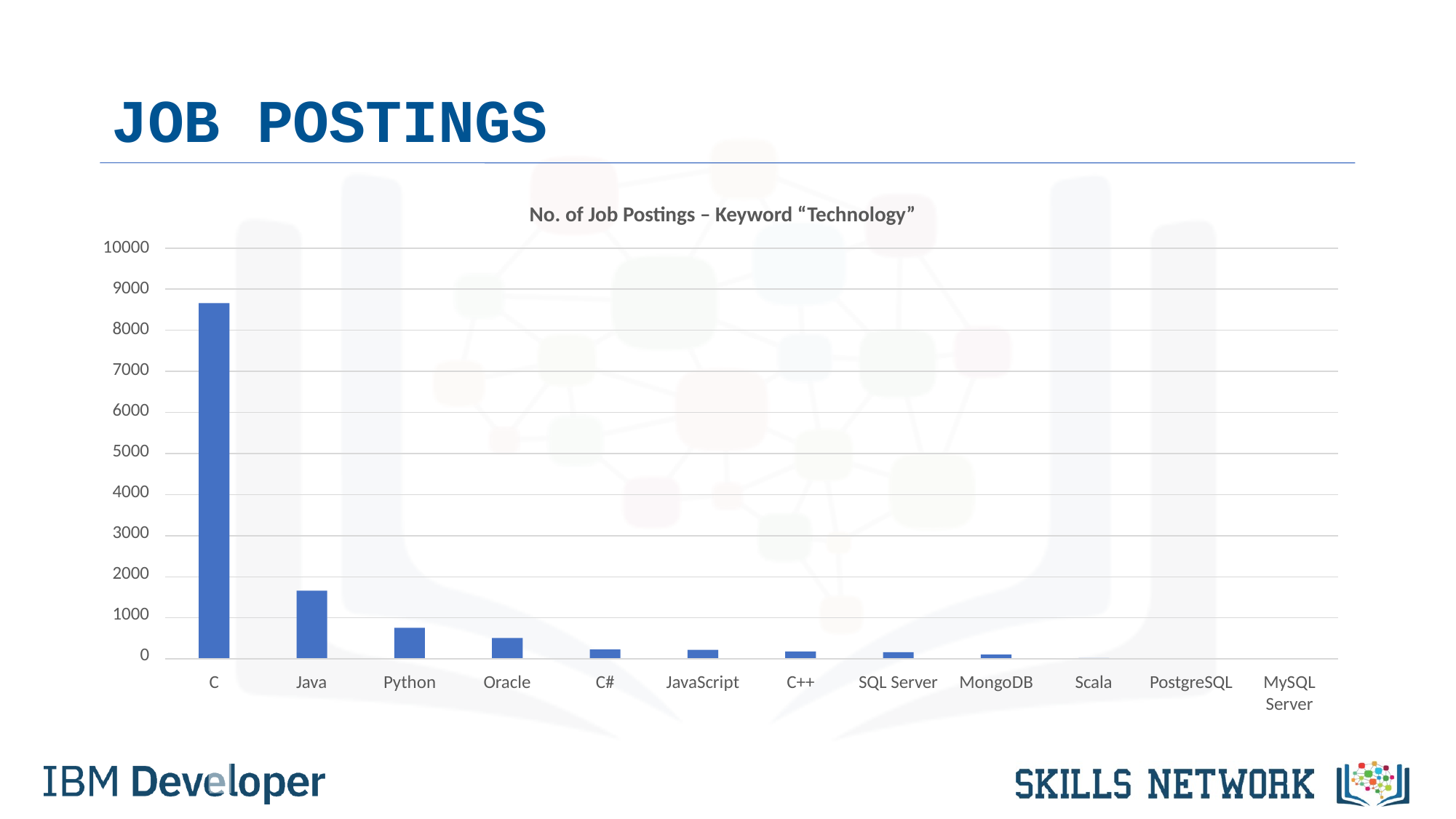

# JOB POSTINGS

No. of Job Postings – Keyword “Technology”
10000

9000

8000

7000

6000

5000

4000

3000

2000

1000

0

C
Java
Python
Oracle
C#
JavaScript
C++
SQL Server
MongoDB
Scala
PostgreSQL
MySQL
Server